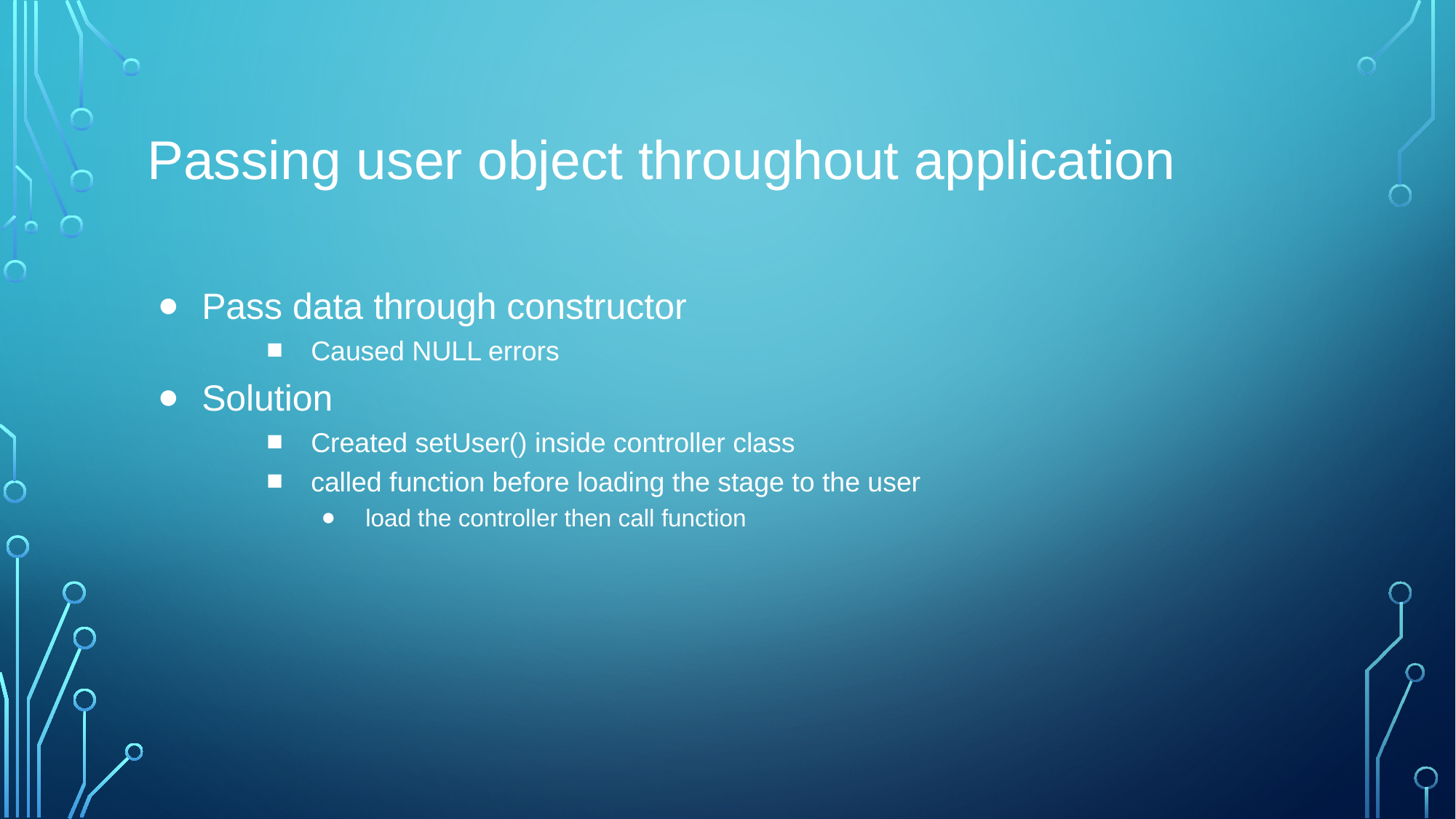

# Passing user object throughout application
Pass data through constructor
Caused NULL errors
Solution
Created setUser() inside controller class
called function before loading the stage to the user
load the controller then call function